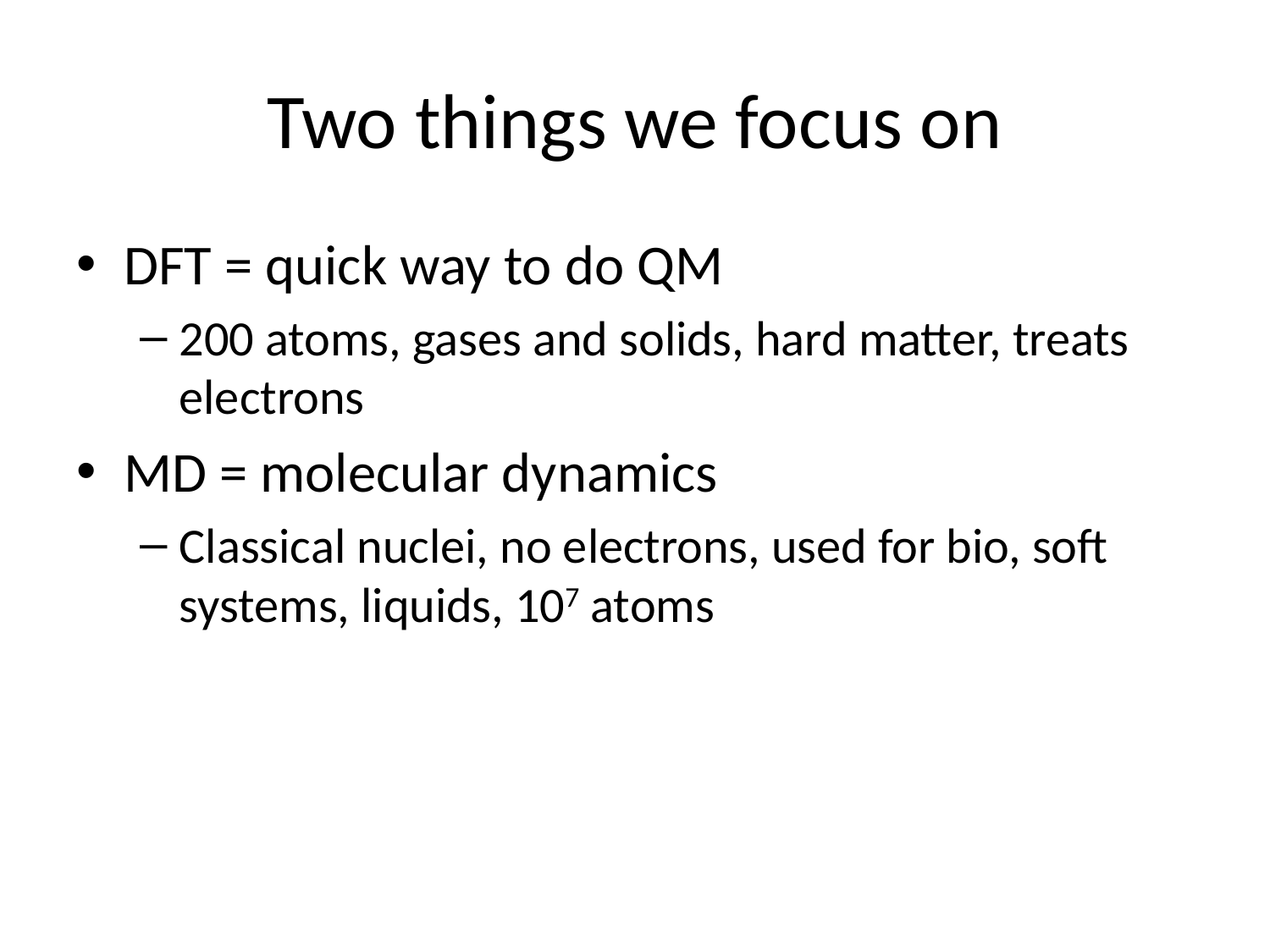

# Two things we focus on
DFT = quick way to do QM
200 atoms, gases and solids, hard matter, treats electrons
MD = molecular dynamics
Classical nuclei, no electrons, used for bio, soft systems, liquids, 107 atoms